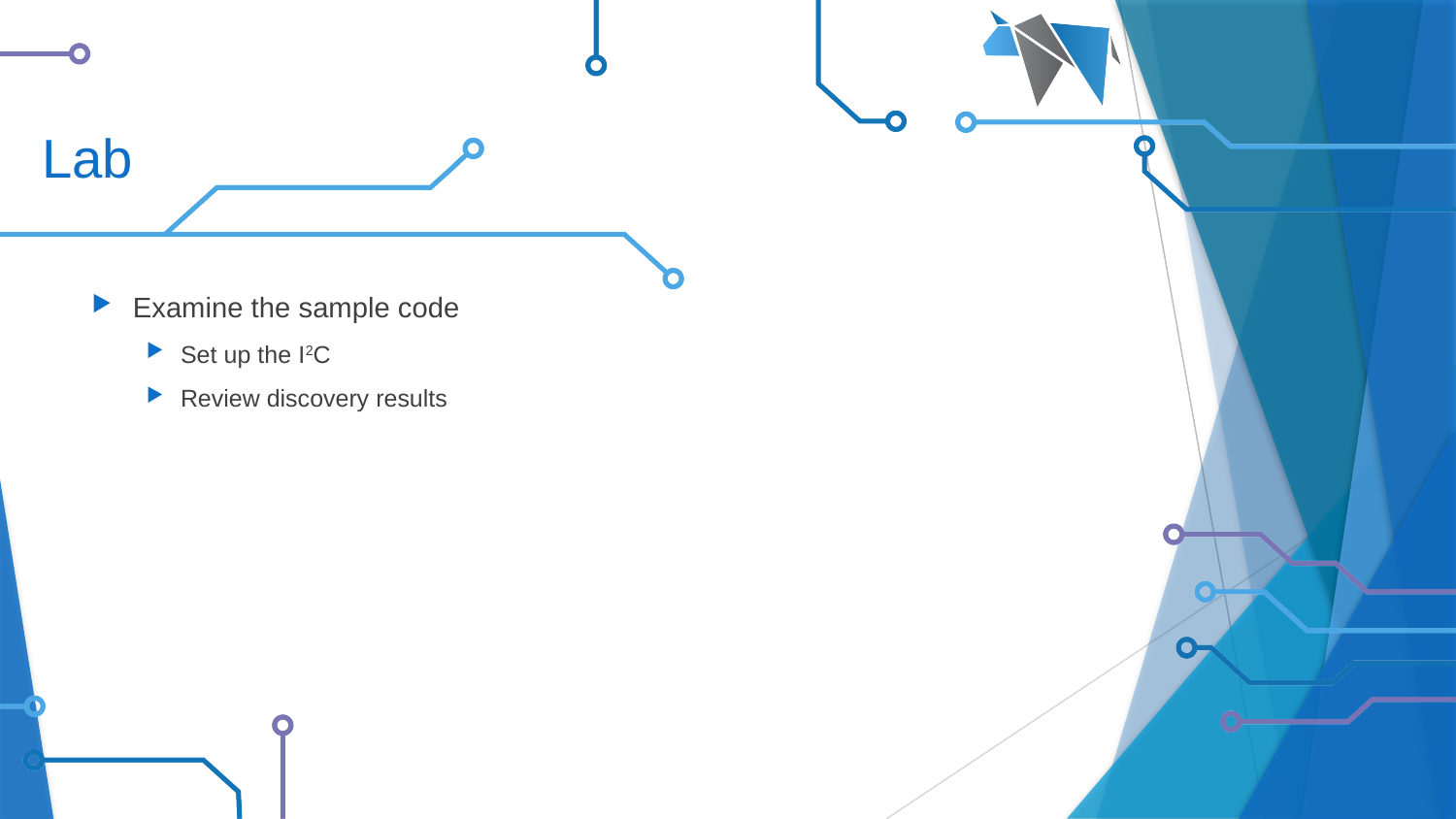

# Lab
Examine the sample code
Set up the I2C
Review discovery results